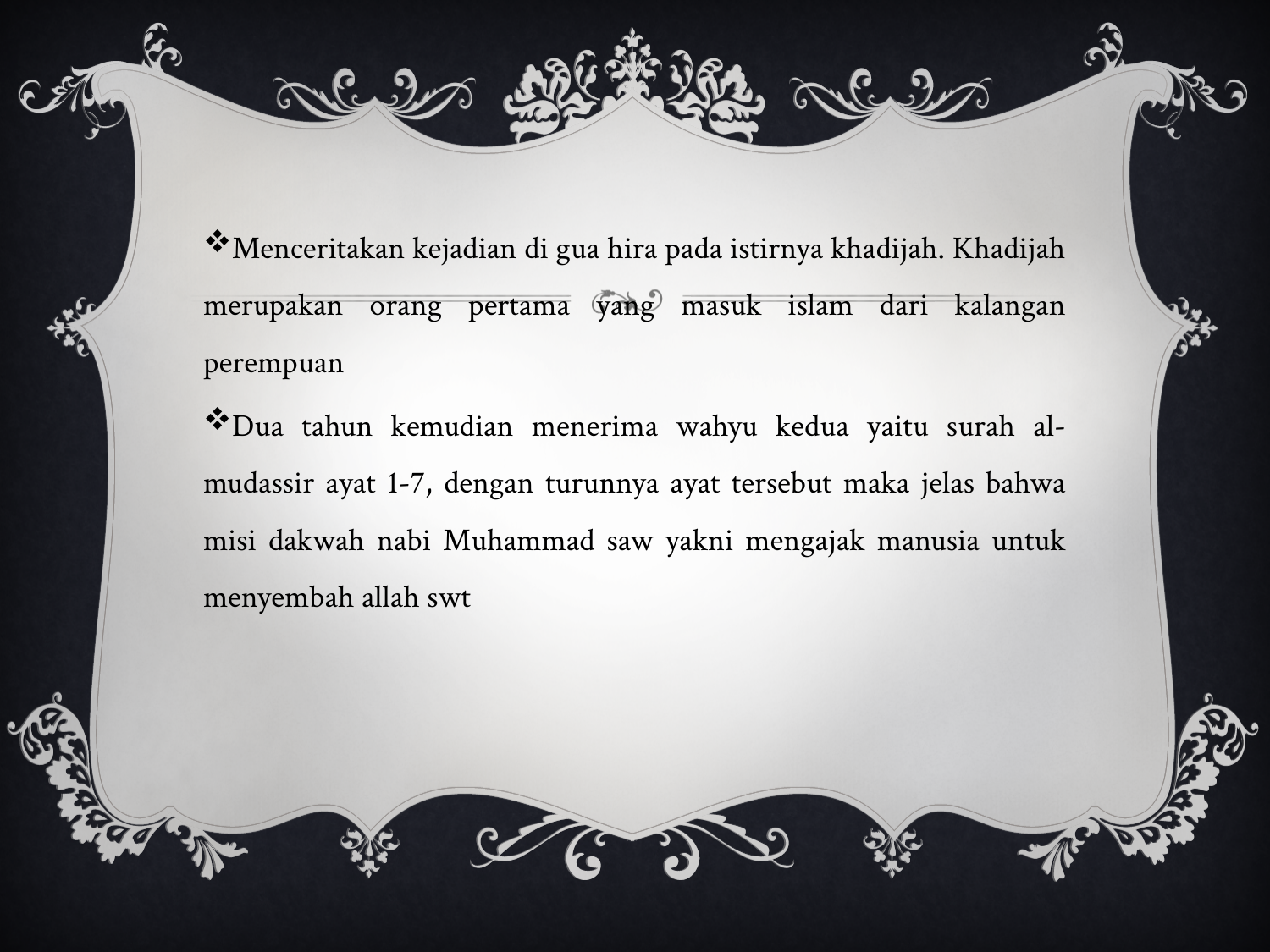

Menceritakan kejadian di gua hira pada istirnya khadijah. Khadijah merupakan orang pertama yang masuk islam dari kalangan perempuan
Dua tahun kemudian menerima wahyu kedua yaitu surah al-mudassir ayat 1-7, dengan turunnya ayat tersebut maka jelas bahwa misi dakwah nabi Muhammad saw yakni mengajak manusia untuk menyembah allah swt